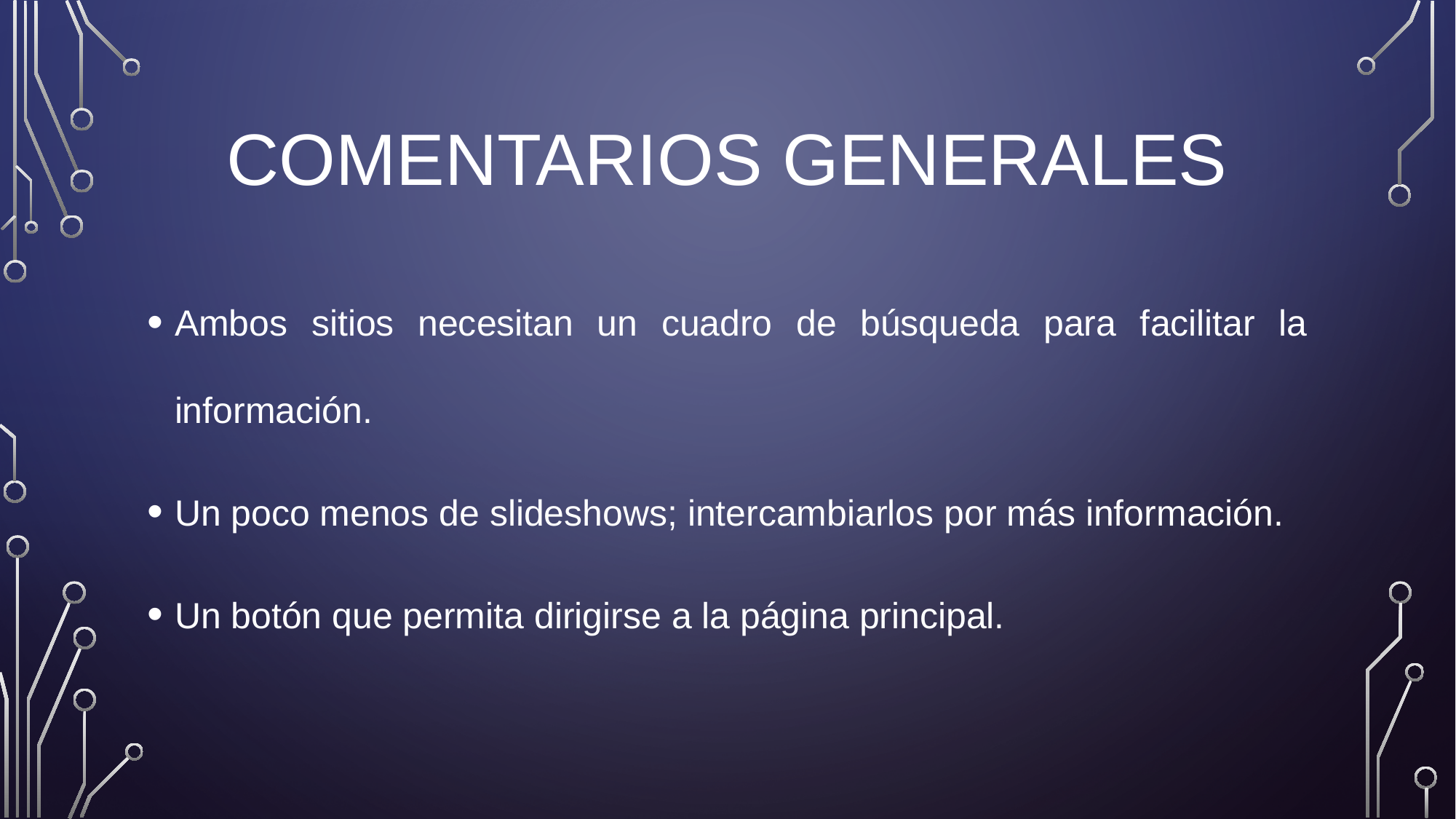

# Comentarios generales
Ambos sitios necesitan un cuadro de búsqueda para facilitar la información.
Un poco menos de slideshows; intercambiarlos por más información.
Un botón que permita dirigirse a la página principal.